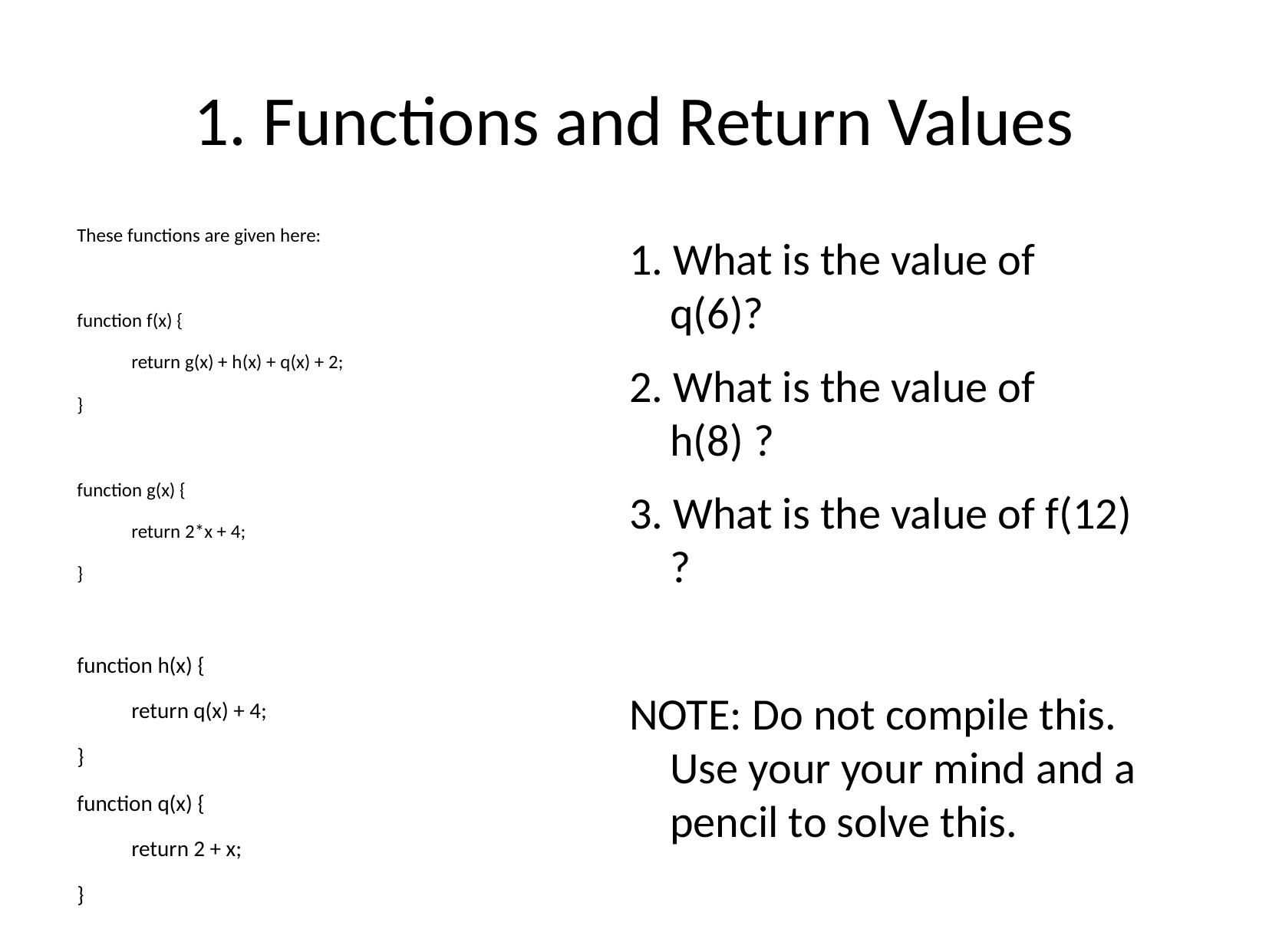

1. Functions and Return Values
These functions are given here:

function f(x) {
return g(x) + h(x) + q(x) + 2;
}

function g(x) {
return 2*x + 4;
}

function h(x) {
return q(x) + 4;
}
function q(x) {
return 2 + x;
}

1. What is the value of q(6)?
2. What is the value of h(8) ?
3. What is the value of f(12) ?

NOTE: Do not compile this. Use your your mind and a pencil to solve this.